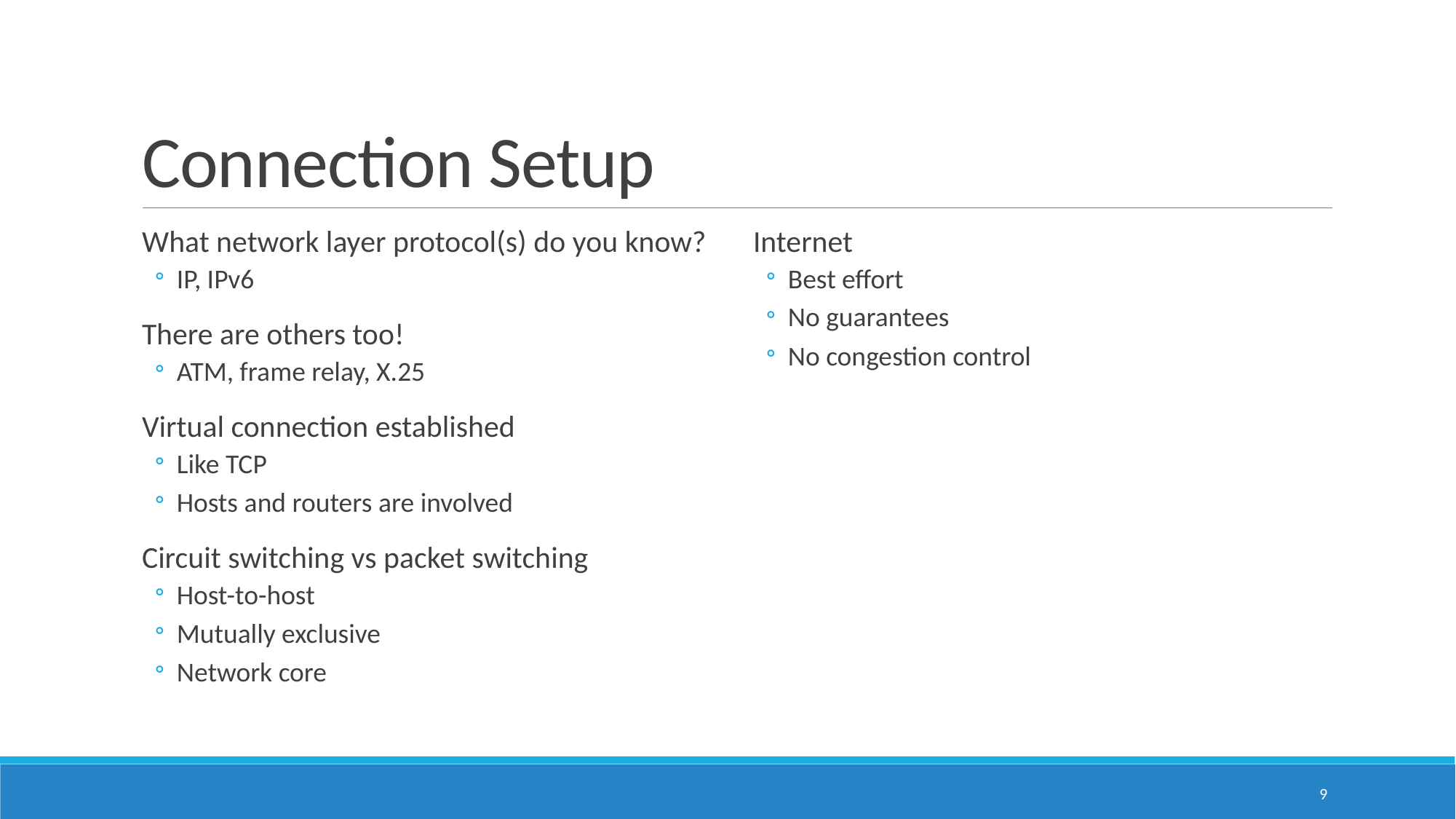

# Connection Setup
What network layer protocol(s) do you know?
IP, IPv6
There are others too!
ATM, frame relay, X.25
Virtual connection established
Like TCP
Hosts and routers are involved
Circuit switching vs packet switching
Host-to-host
Mutually exclusive
Network core
Internet
Best effort
No guarantees
No congestion control
9